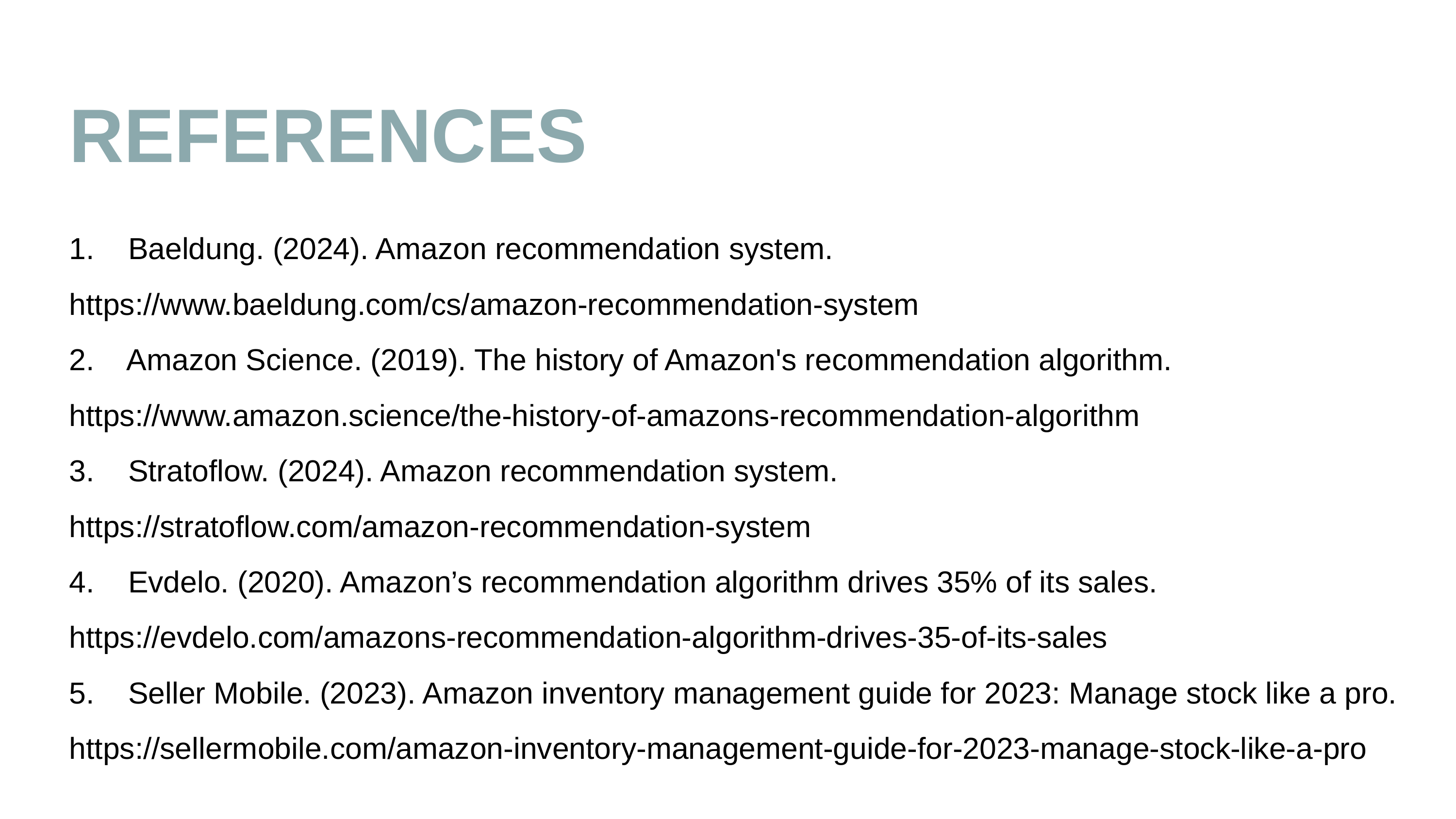

REFERENCES
1.    Baeldung. (2024). Amazon recommendation system.
https://www.baeldung.com/cs/amazon-recommendation-system
2.    Amazon Science. (2019). The history of Amazon's recommendation algorithm.
https://www.amazon.science/the-history-of-amazons-recommendation-algorithm
3.    Stratoflow. (2024). Amazon recommendation system.
https://stratoflow.com/amazon-recommendation-system
4.    Evdelo. (2020). Amazon’s recommendation algorithm drives 35% of its sales.
https://evdelo.com/amazons-recommendation-algorithm-drives-35-of-its-sales
5.    Seller Mobile. (2023). Amazon inventory management guide for 2023: Manage stock like a pro.
https://sellermobile.com/amazon-inventory-management-guide-for-2023-manage-stock-like-a-pro